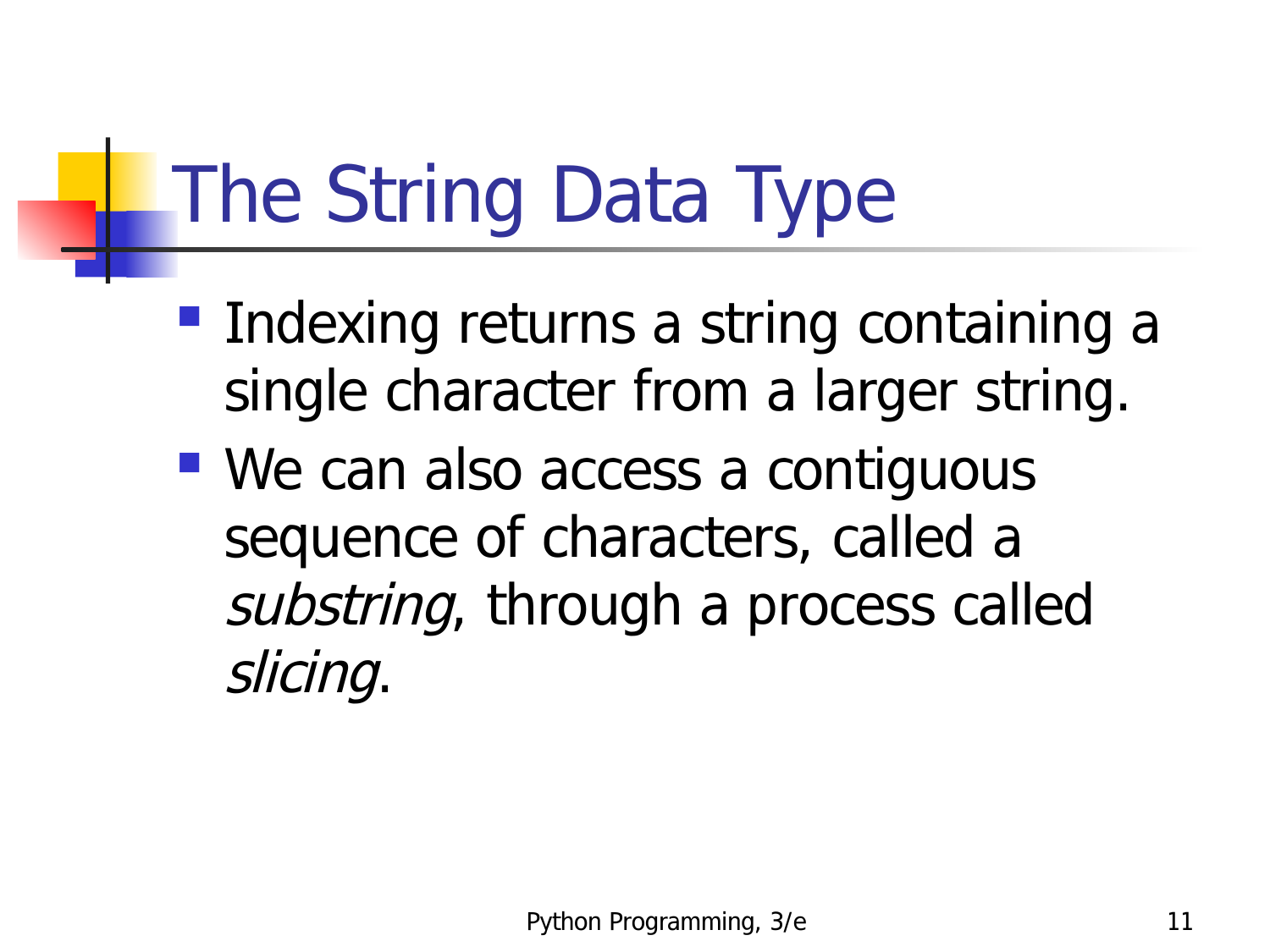

# The String Data Type
Indexing returns a string containing a single character from a larger string.
We can also access a contiguous sequence of characters, called a substring, through a process called slicing.
Python Programming, 3/e
11